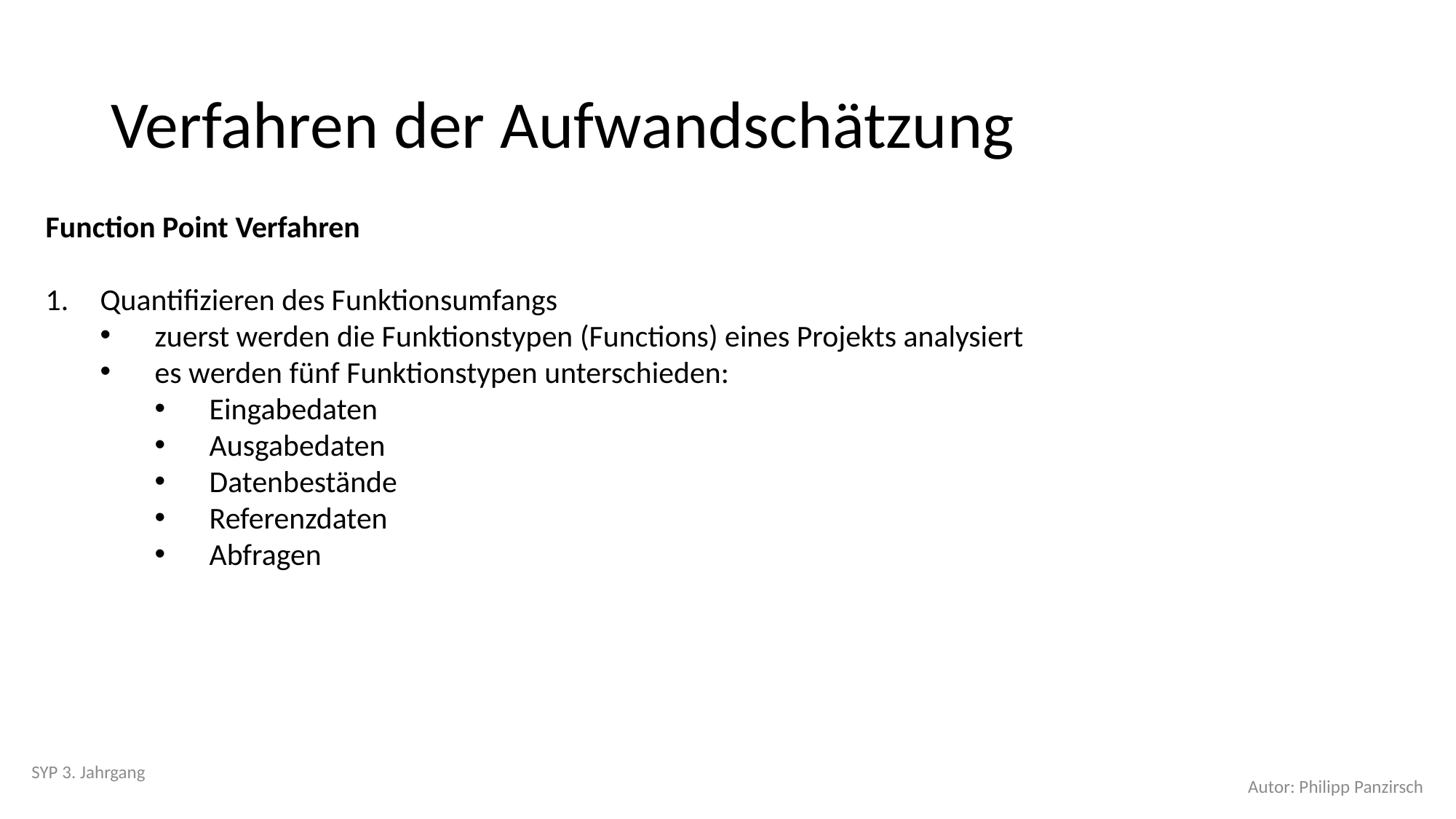

# Verfahren der Aufwandschätzung
Function Point Verfahren

Quantifizieren des Funktionsumfangs
zuerst werden die Funktionstypen (Functions) eines Projekts analysiert
es werden fünf Funktionstypen unterschieden:
Eingabedaten
Ausgabedaten
Datenbestände
Referenzdaten
Abfragen
SYP 3. Jahrgang
Autor: Philipp Panzirsch